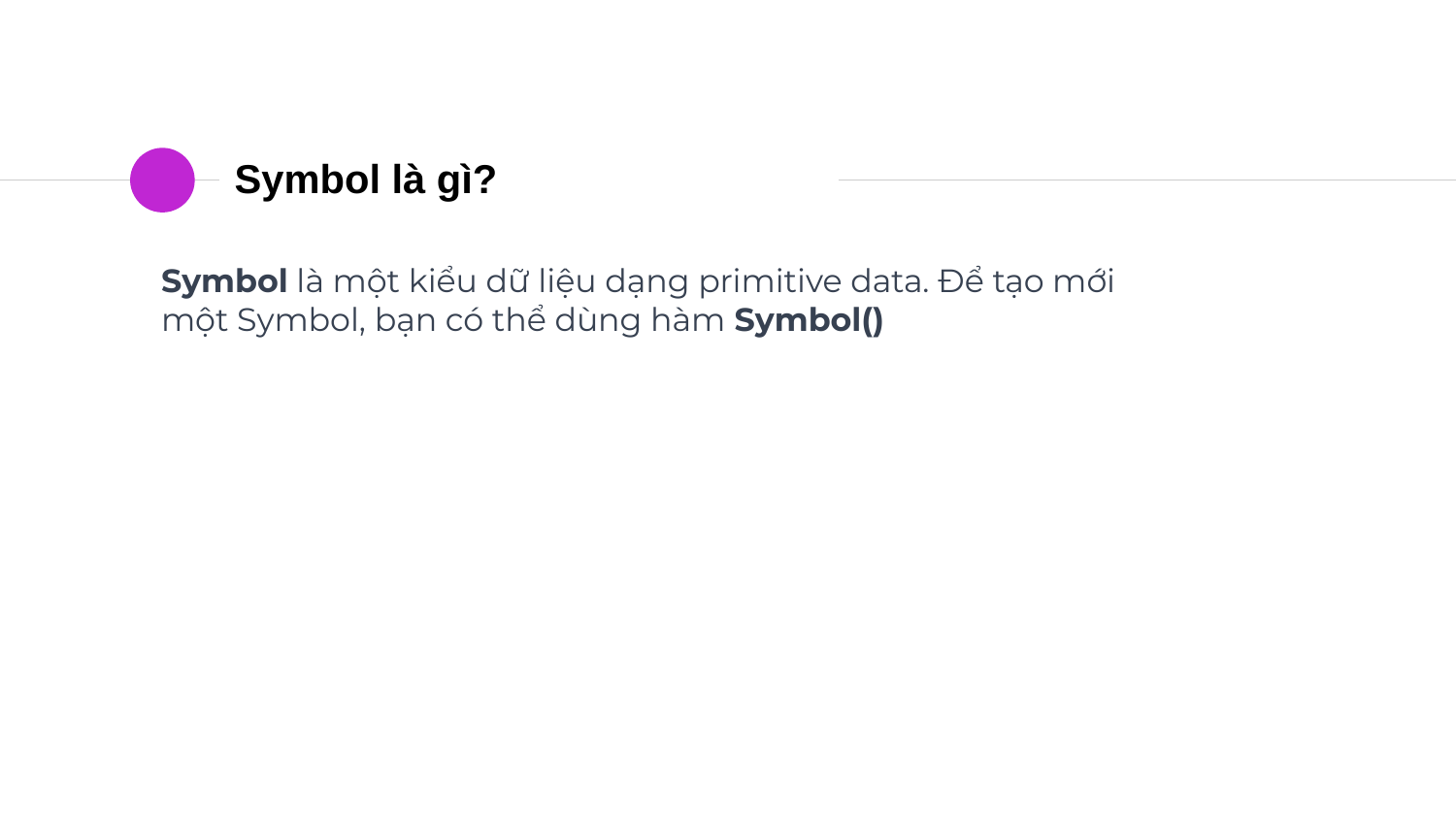

# Symbol là gì?
Symbol là một kiểu dữ liệu dạng primitive data. Để tạo mới một Symbol, bạn có thể dùng hàm Symbol()